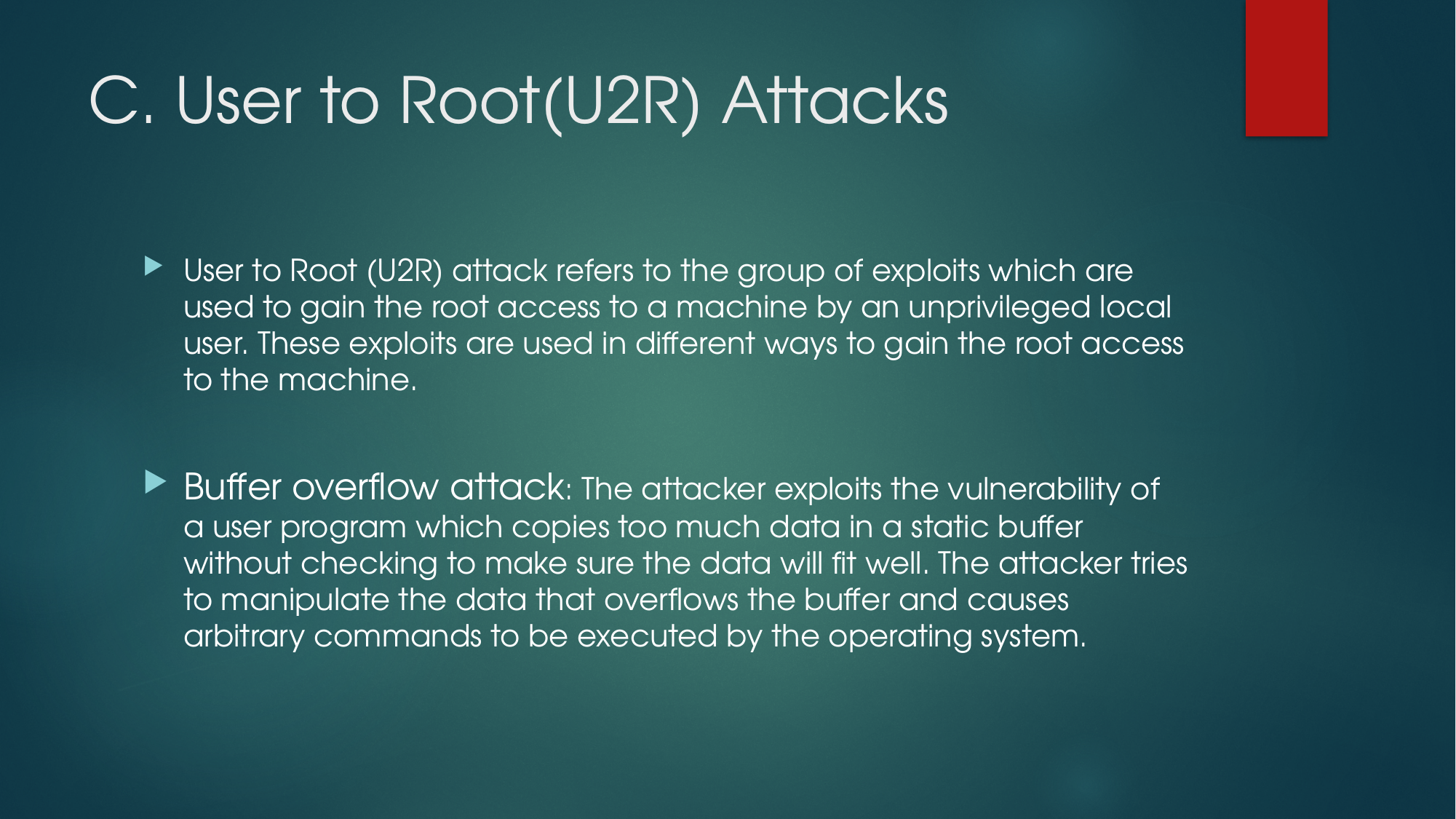

# C. User to Root(U2R) Attacks
User to Root (U2R) attack refers to the group of exploits which are used to gain the root access to a machine by an unprivileged local user. These exploits are used in different ways to gain the root access to the machine.

Buffer overflow attack: The attacker exploits the vulnerability of a user program which copies too much data in a static buffer without checking to make sure the data will fit well. The attacker tries to manipulate the data that overflows the buffer and causes arbitrary commands to be executed by the operating system.